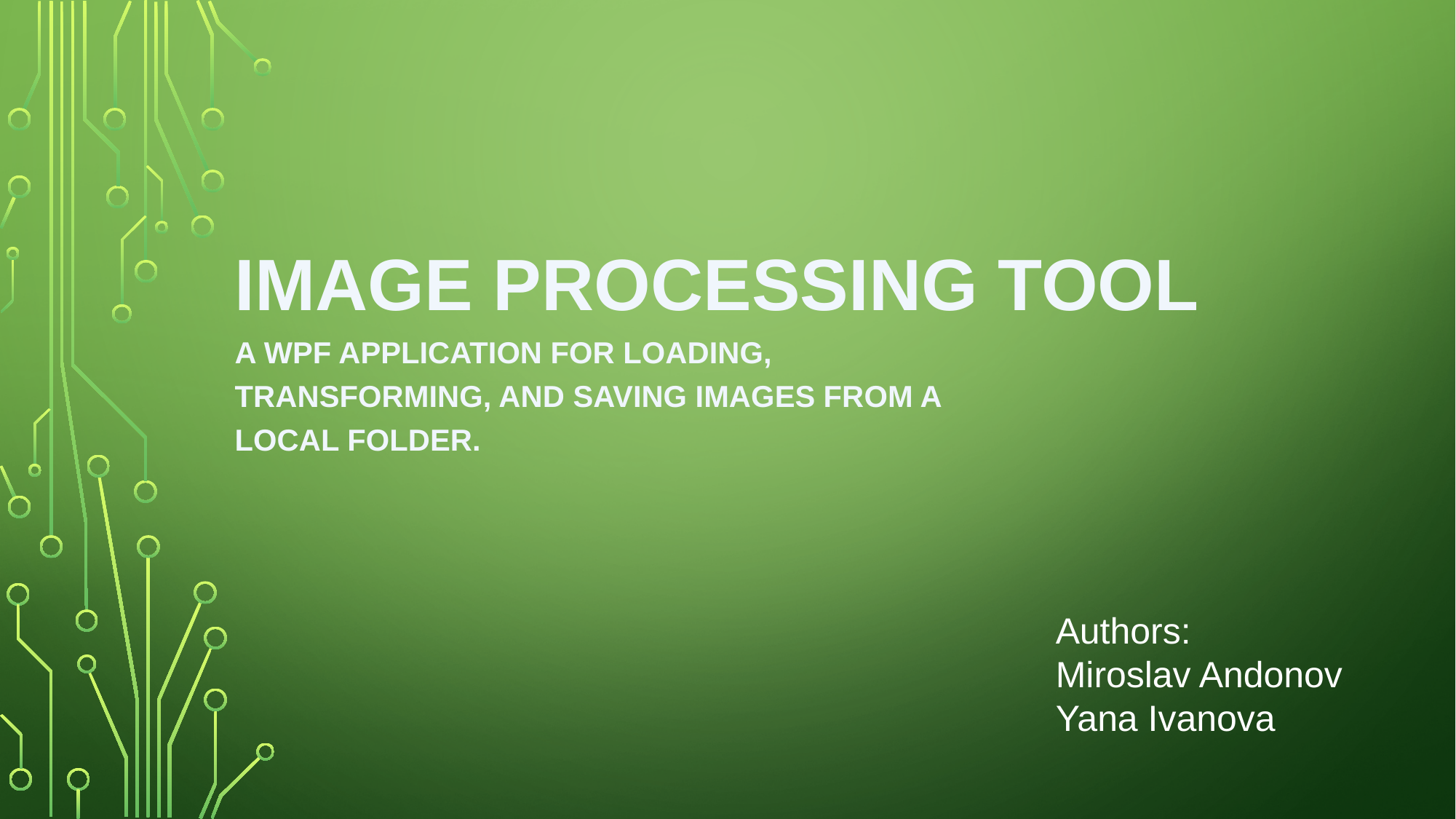

# Image Processing Tool
A WPF application for loading, transforming, and saving images from a local folder.

Authors:
Miroslav Andonov
Yana Ivanova